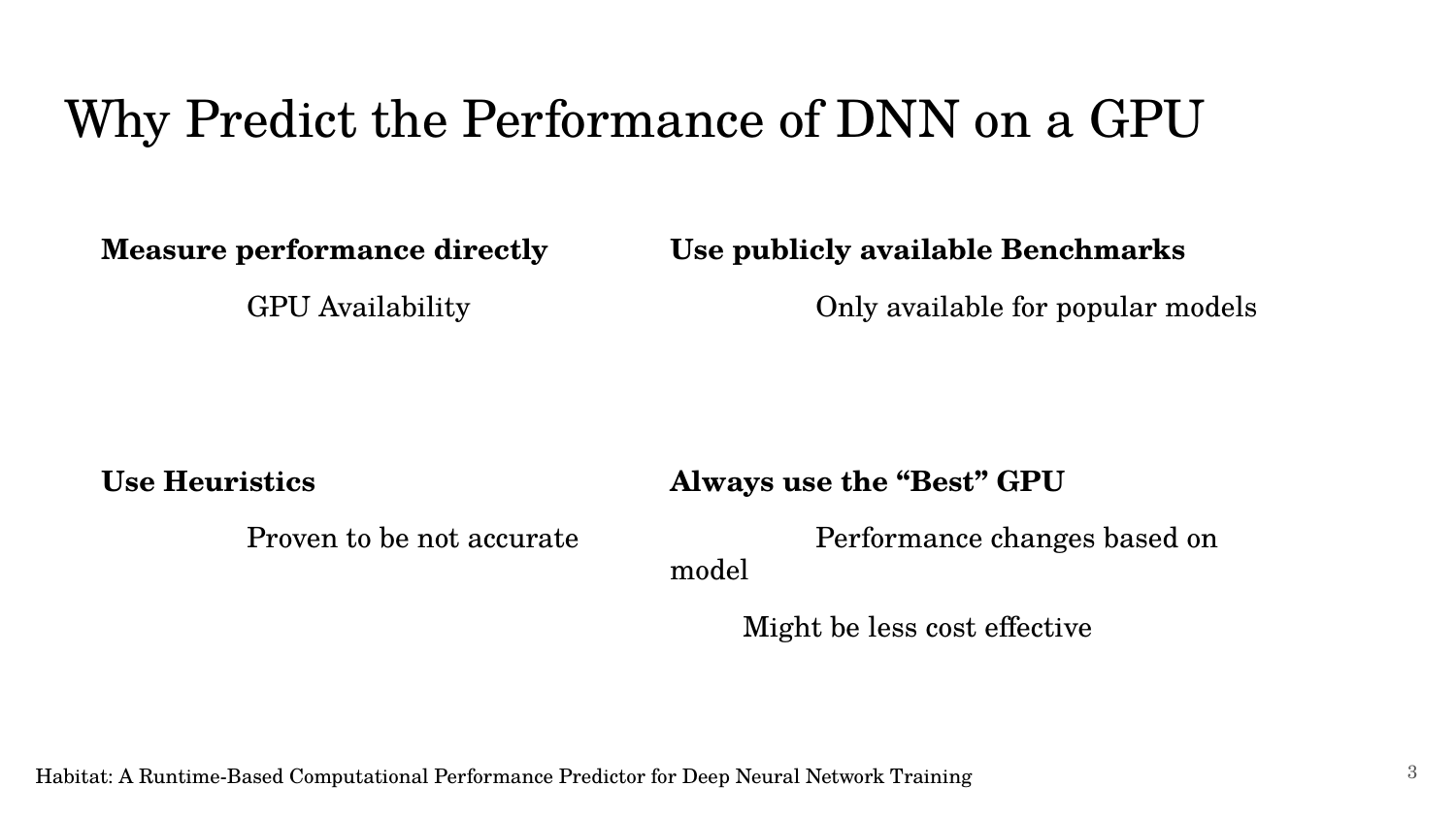

# Why Predict the Performance of DNN on a GPU
Measure performance directly
	GPU Availability
Use publicly available Benchmarks
	Only available for popular models
Use Heuristics
	Proven to be not accurate
Always use the “Best” GPU
	Performance changes based on model
Might be less cost effective
3